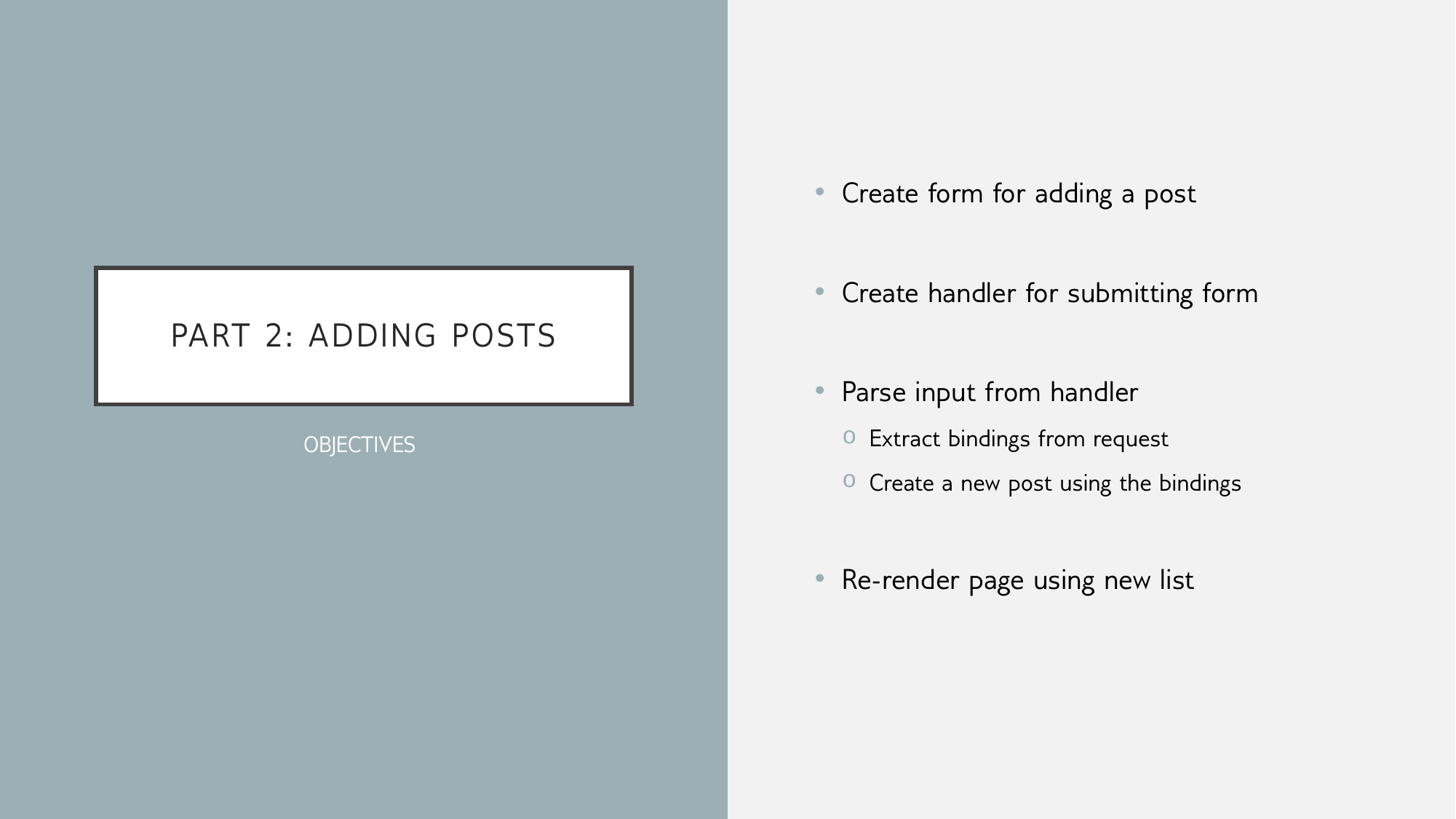

Create form for adding a post

Create handler for submitting form

Parse input from handler
Extract bindings from request
Create a new post using the bindings

Re-render page using new list

# Part 2: Adding Posts
OBJECTIVES